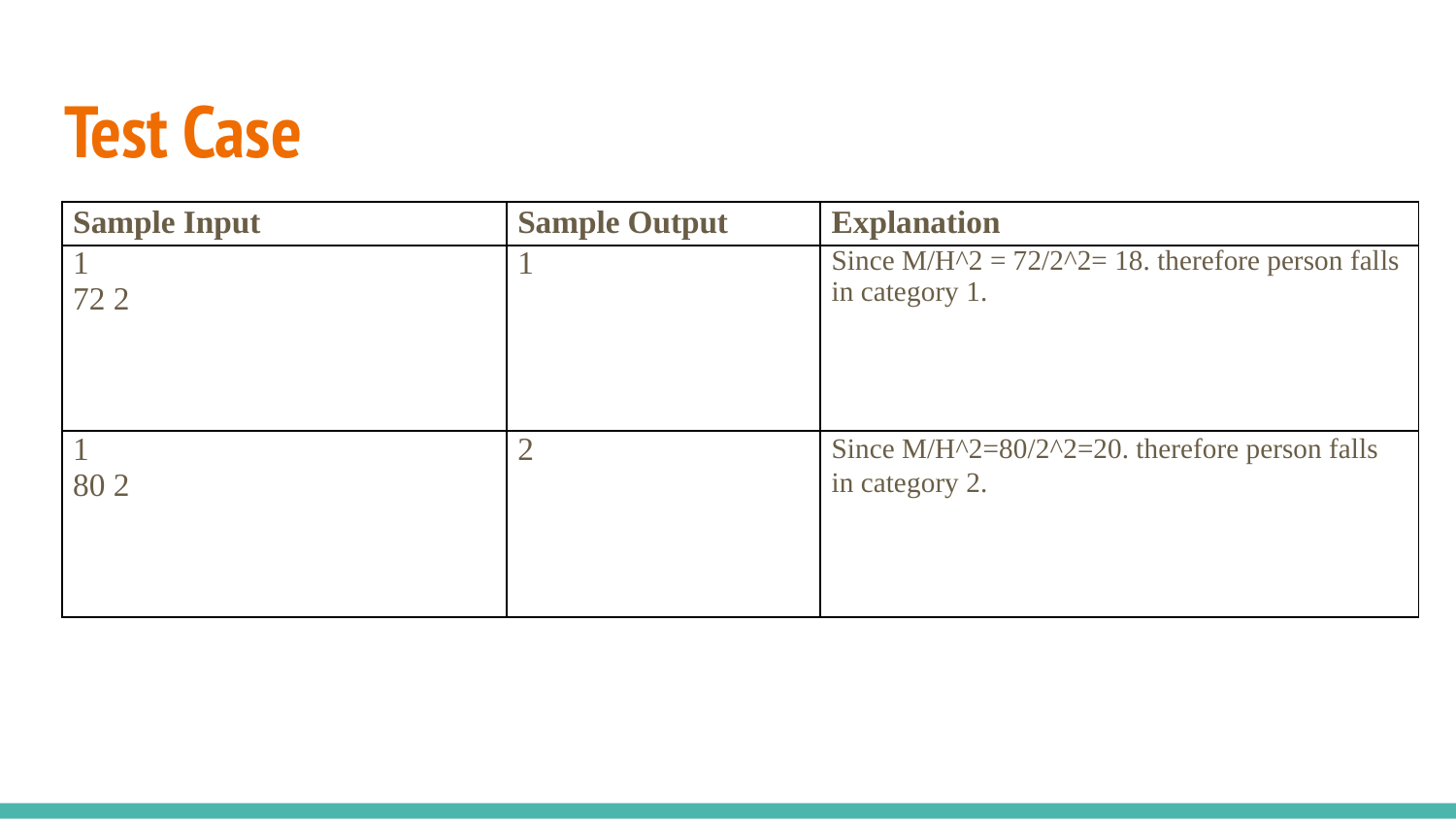

# Test Case
| Sample Input | Sample Output | Explanation |
| --- | --- | --- |
| 1 72 2 | 1 | Since M/H^2 = 72/2^2= 18. therefore person falls in category 1. |
| 1 80 2 | 2 | Since M/H^2=80/2^2=20. therefore person falls in category 2. |